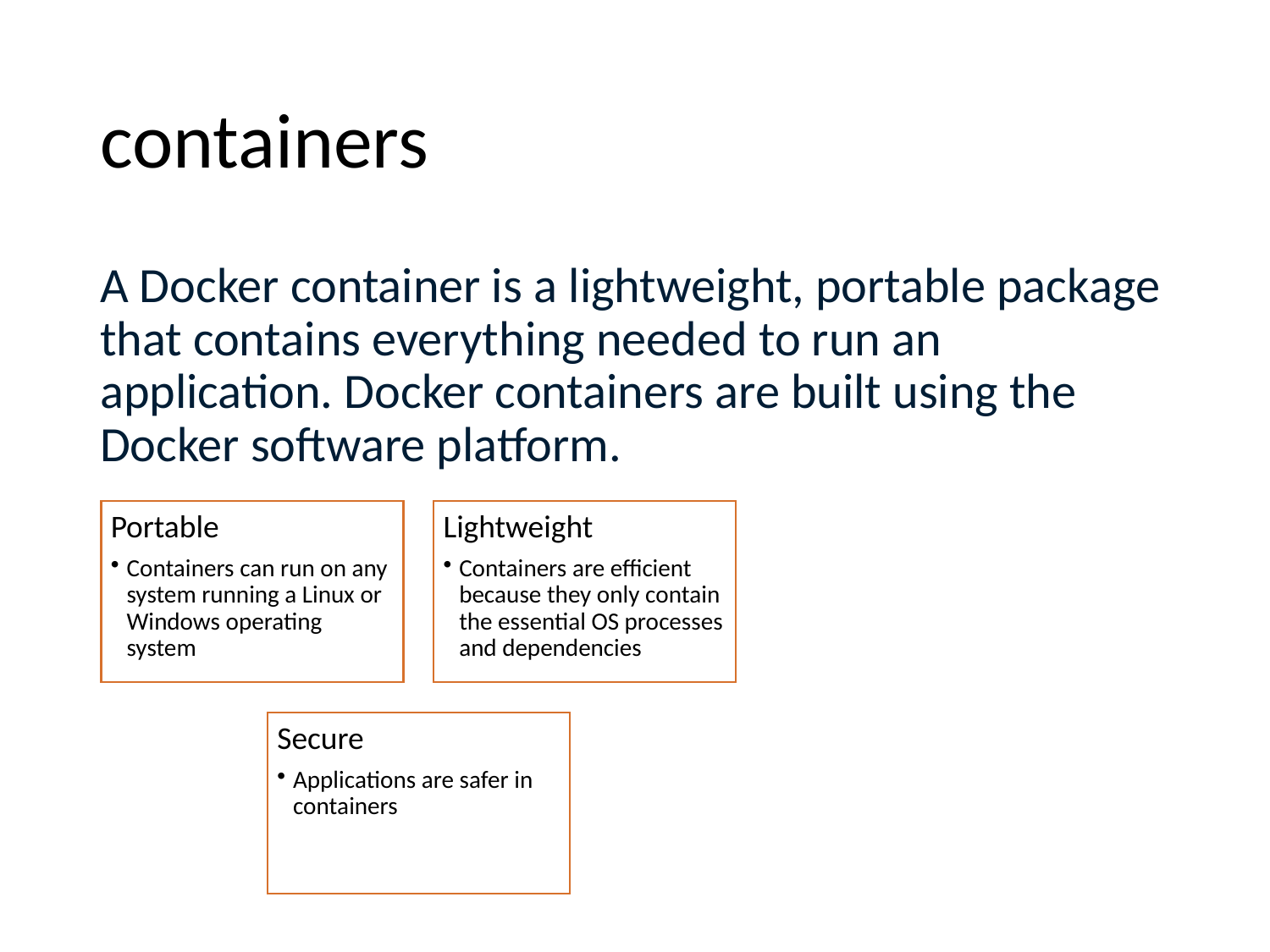

# containers
A Docker container is a lightweight, portable package that contains everything needed to run an application. Docker containers are built using the Docker software platform.
Portable
Containers can run on any system running a Linux or Windows operating system
Lightweight
Containers are efficient because they only contain the essential OS processes and dependencies
Secure
Applications are safer in containers